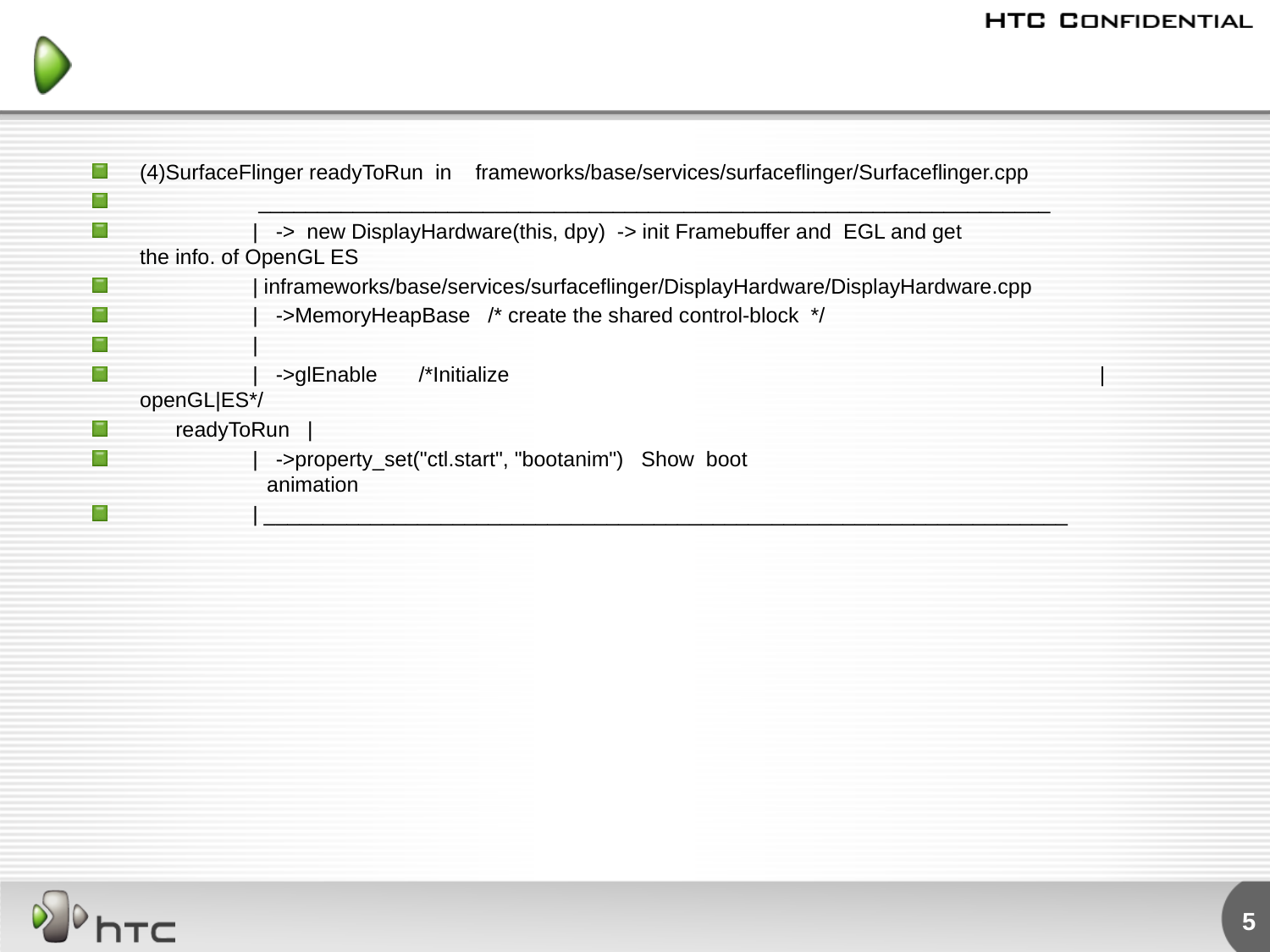

#
(4)SurfaceFlinger readyToRun  in    frameworks/base/services/surfaceflinger/Surfaceflinger.cpp
                    ___________________________________________________________________
                   |   ->  new DisplayHardware(this, dpy)  -> init Framebuffer and  EGL and get 		the info. of OpenGL ES
                   | inframeworks/base/services/surfaceflinger/DisplayHardware/DisplayHardware.cpp
                   |   ->MemoryHeapBase   /* create the shared control-block  */
                   |
                   |   ->glEnable       /*Initialize           				            | openGL|ES*/
      readyToRun   |
                   |   ->property_set("ctl.start", "bootanim")   Show  boot 					animation
                   | ____________________________________________________________________